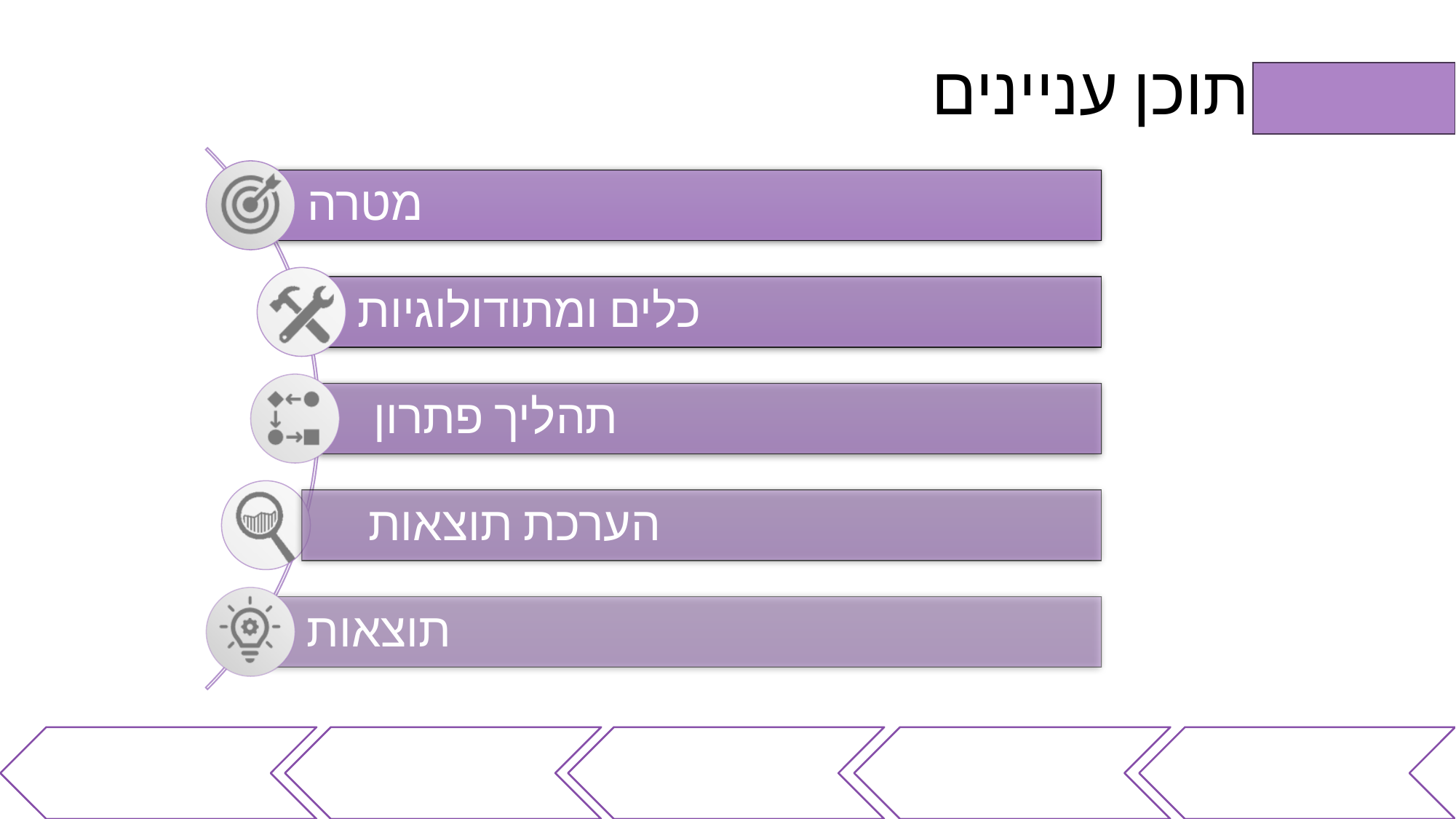

מטרה

כלים ומתודולוגיות

תהליך פתרון

 הערכת תוצאות

תוצאות
תוכן עניינים

תוצאות

תהליך פיתרון

מצב בקיים

כלים ומטודולוגיות

מטרה